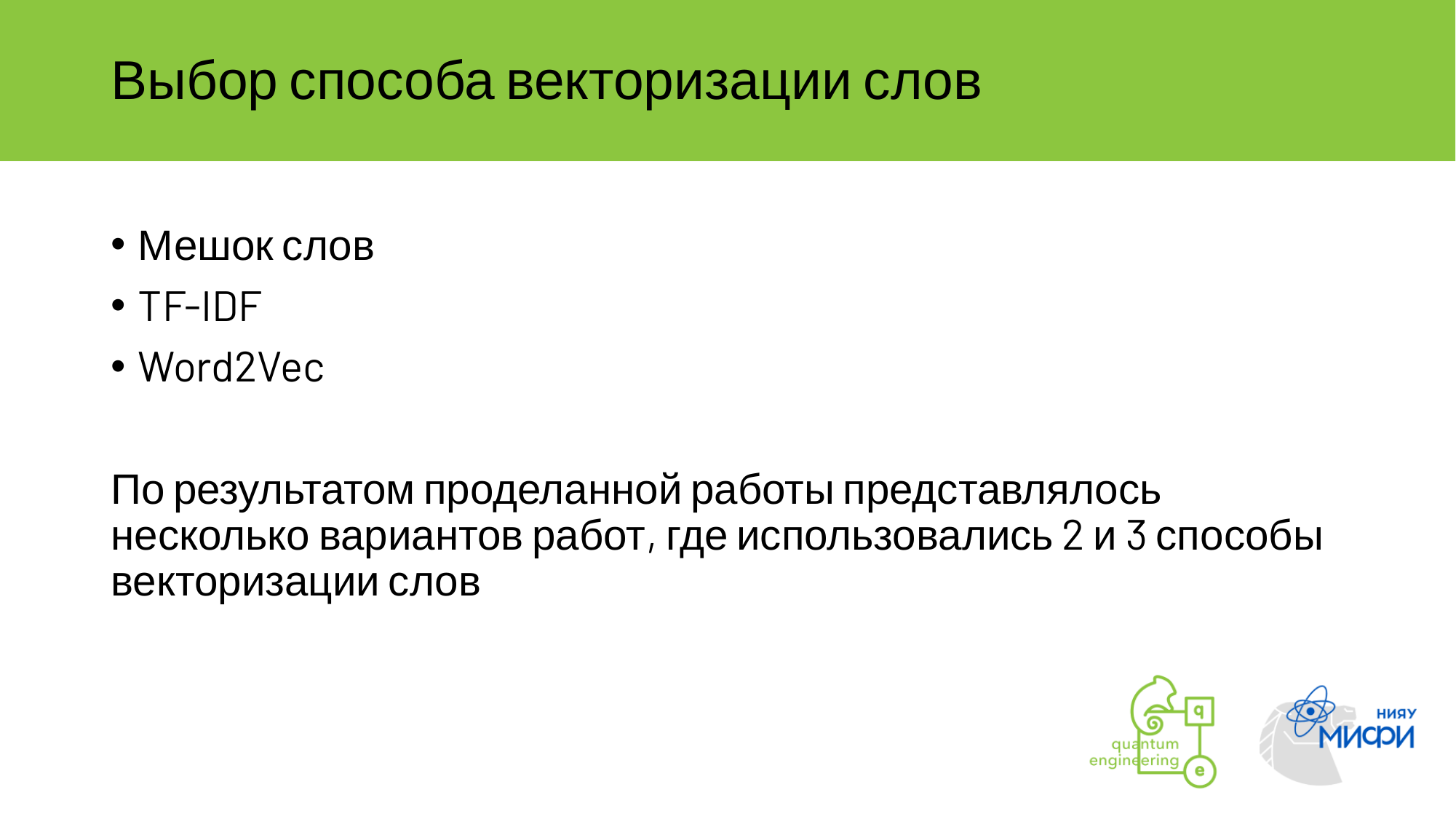

# Выбор способа векторизации слов
Мешок слов
TF-IDF
Word2Vec

По результатом проделанной работы представлялось несколько вариантов работ, где использовались 2 и 3 способы векторизации слов